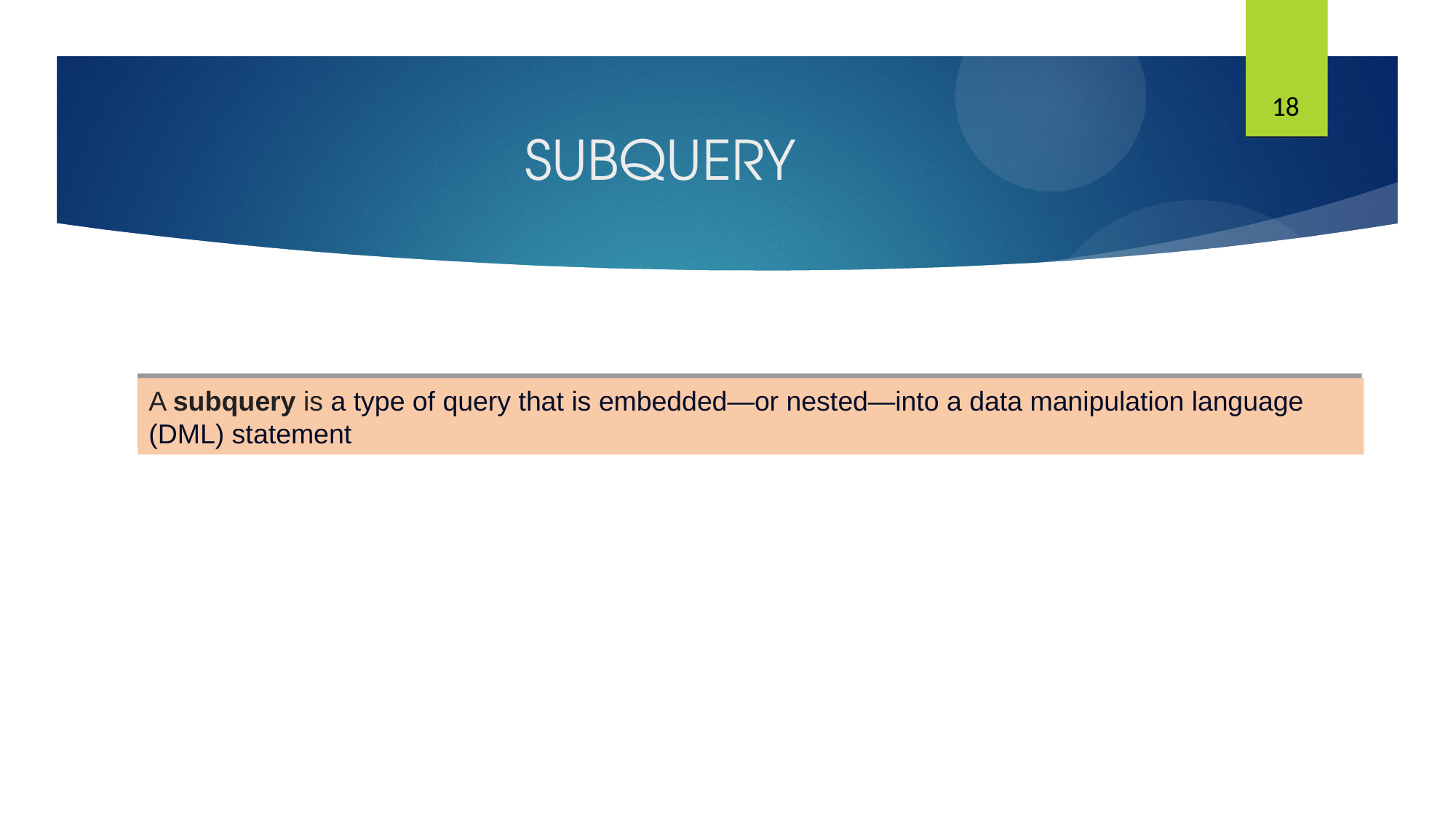

18
# SUBQUERY
A subquery is a type of query that is embedded—or nested—into a data manipulation language (DML) statement